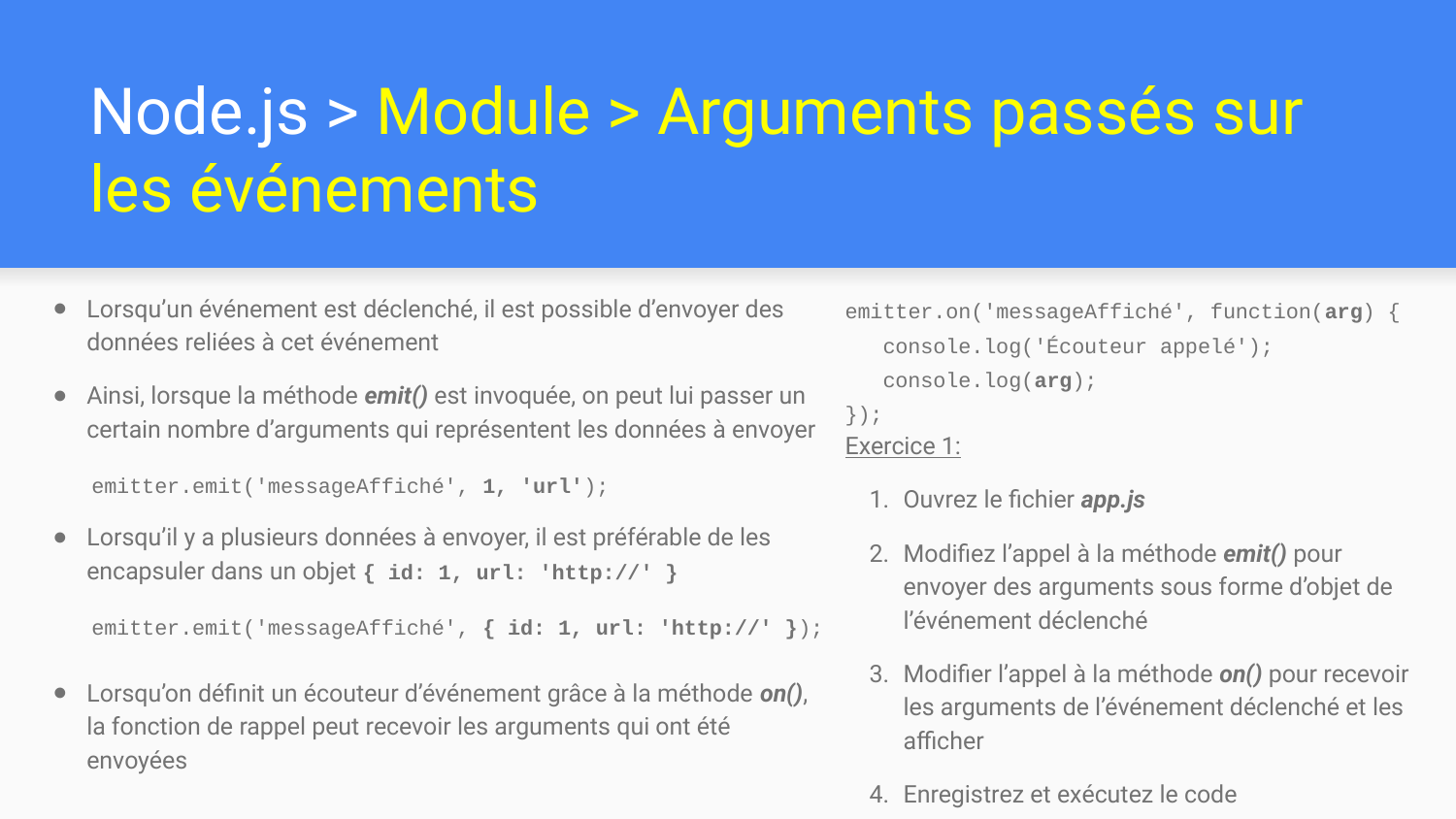

# Node.js > Module > Arguments passés sur les événements
Lorsqu’un événement est déclenché, il est possible d’envoyer des données reliées à cet événement
Ainsi, lorsque la méthode emit() est invoquée, on peut lui passer un certain nombre d’arguments qui représentent les données à envoyer
     emitter.emit('messageAffiché', 1, 'url');
Lorsqu’il y a plusieurs données à envoyer, il est préférable de les encapsuler dans un objet { id: 1, url: 'http://' }
     emitter.emit('messageAffiché', { id: 1, url: 'http://' });

Lorsqu’on définit un écouteur d’événement grâce à la méthode on(), la fonction de rappel peut recevoir les arguments qui ont été envoyées

emitter.on('messageAffiché', function(arg) {
   console.log('Écouteur appelé');
   console.log(arg);
});
Exercice 1:
Ouvrez le fichier app.js
Modifiez l’appel à la méthode emit() pour envoyer des arguments sous forme d’objet de l’événement déclenché
Modifier l’appel à la méthode on() pour recevoir les arguments de l’événement déclenché et les afficher
Enregistrez et exécutez le code